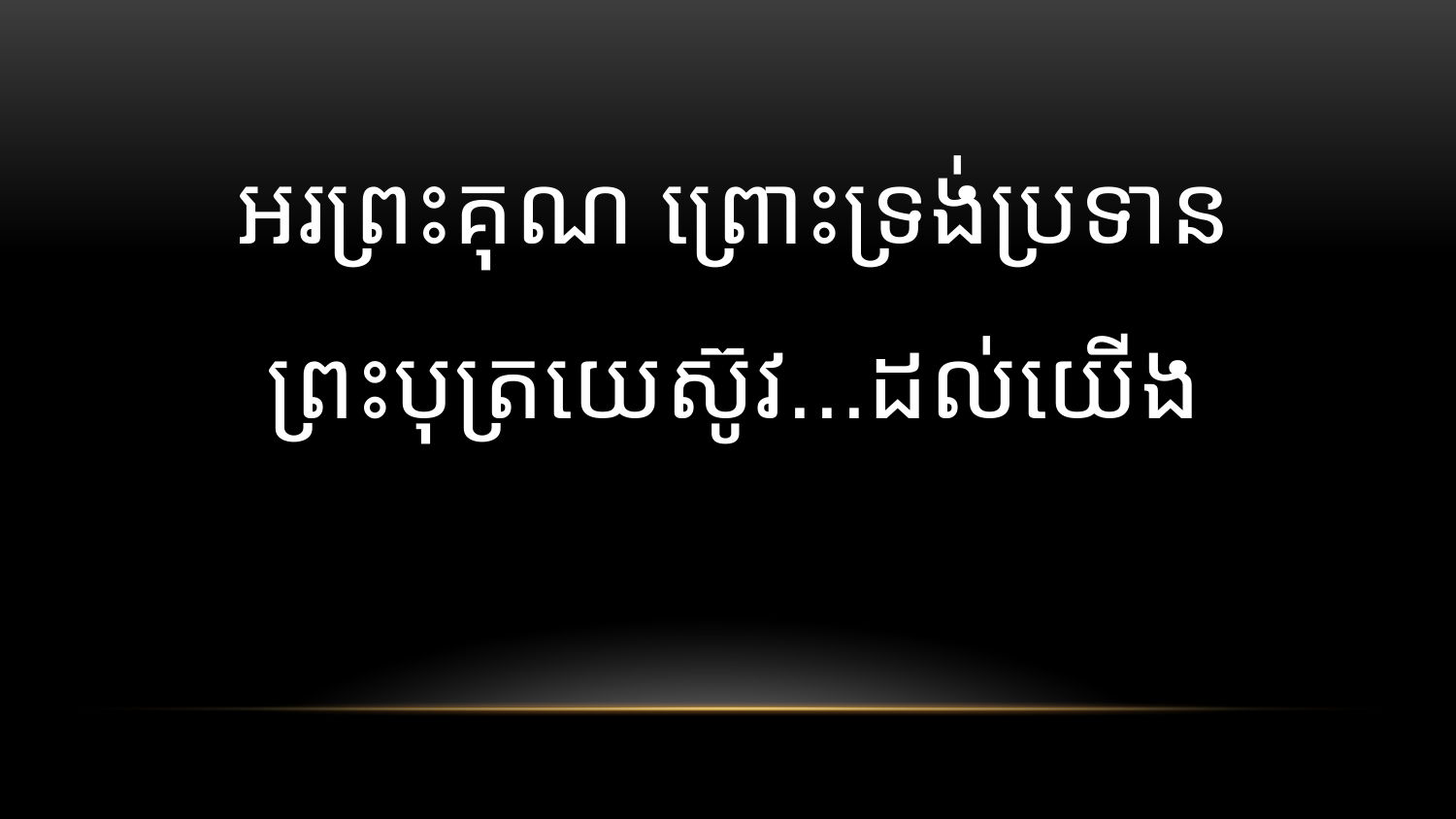

អរព្រះគុណ ព្រោះទ្រង់ប្រទាន
ព្រះបុត្រយេស៊ូវ...ដល់យើង